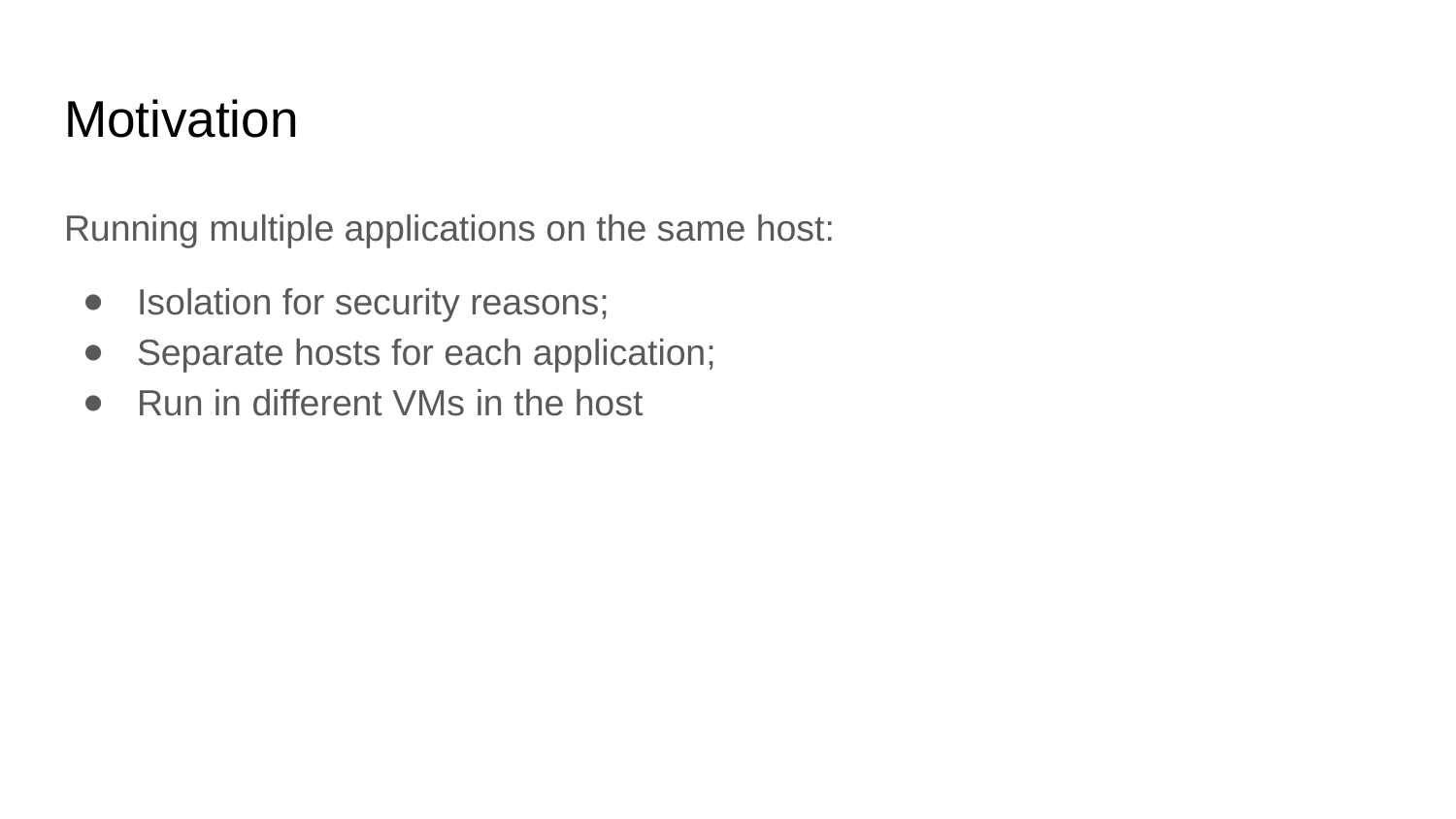

# Motivation
Running multiple applications on the same host:
Isolation for security reasons;
Separate hosts for each application;
Run in different VMs in the host